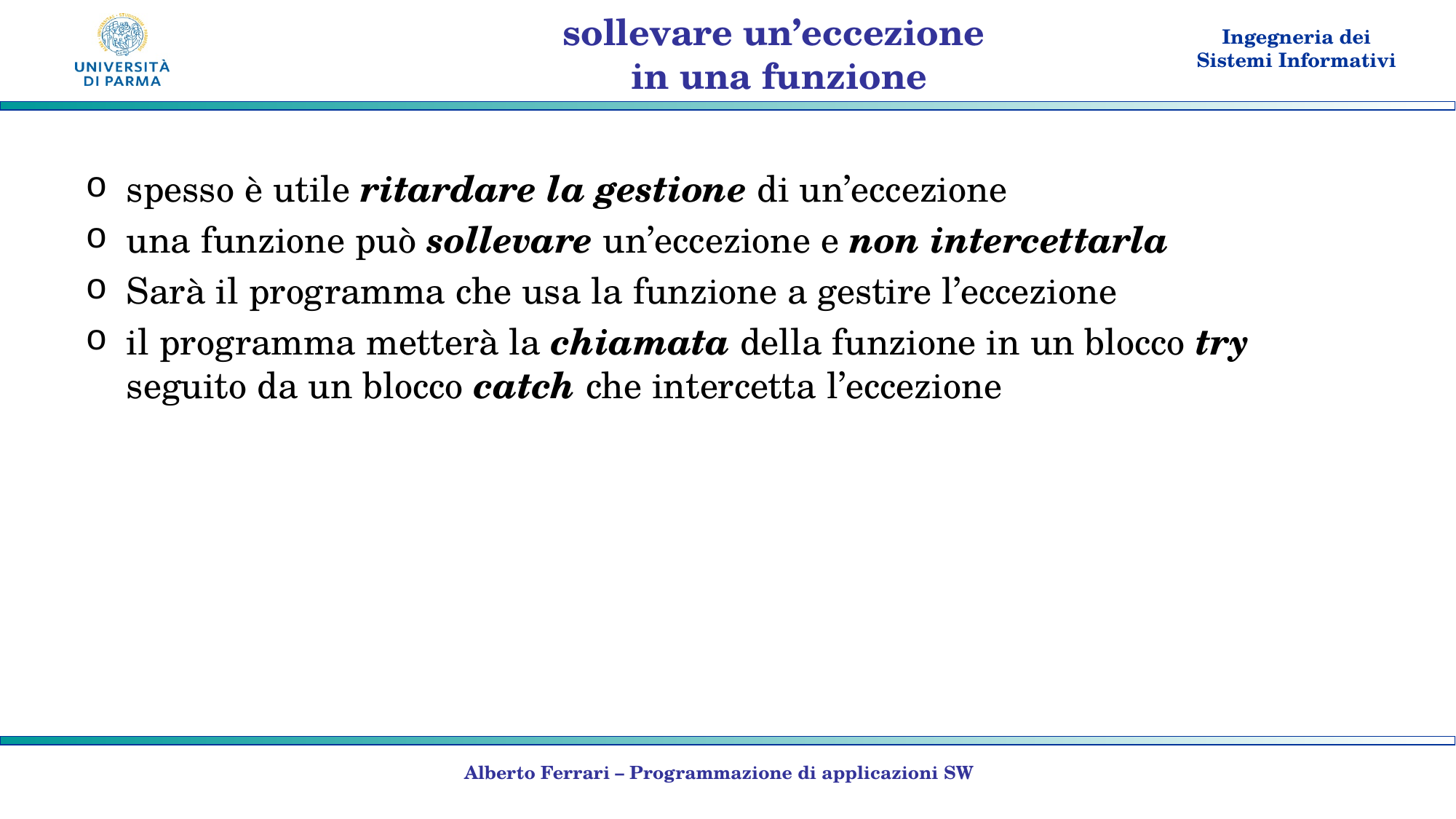

# sollevare un’eccezione in una funzione
spesso è utile ritardare la gestione di un’eccezione
una funzione può sollevare un’eccezione e non intercettarla
Sarà il programma che usa la funzione a gestire l’eccezione
il programma metterà la chiamata della funzione in un blocco try seguito da un blocco catch che intercetta l’eccezione

Alberto Ferrari – Programmazione di applicazioni SW